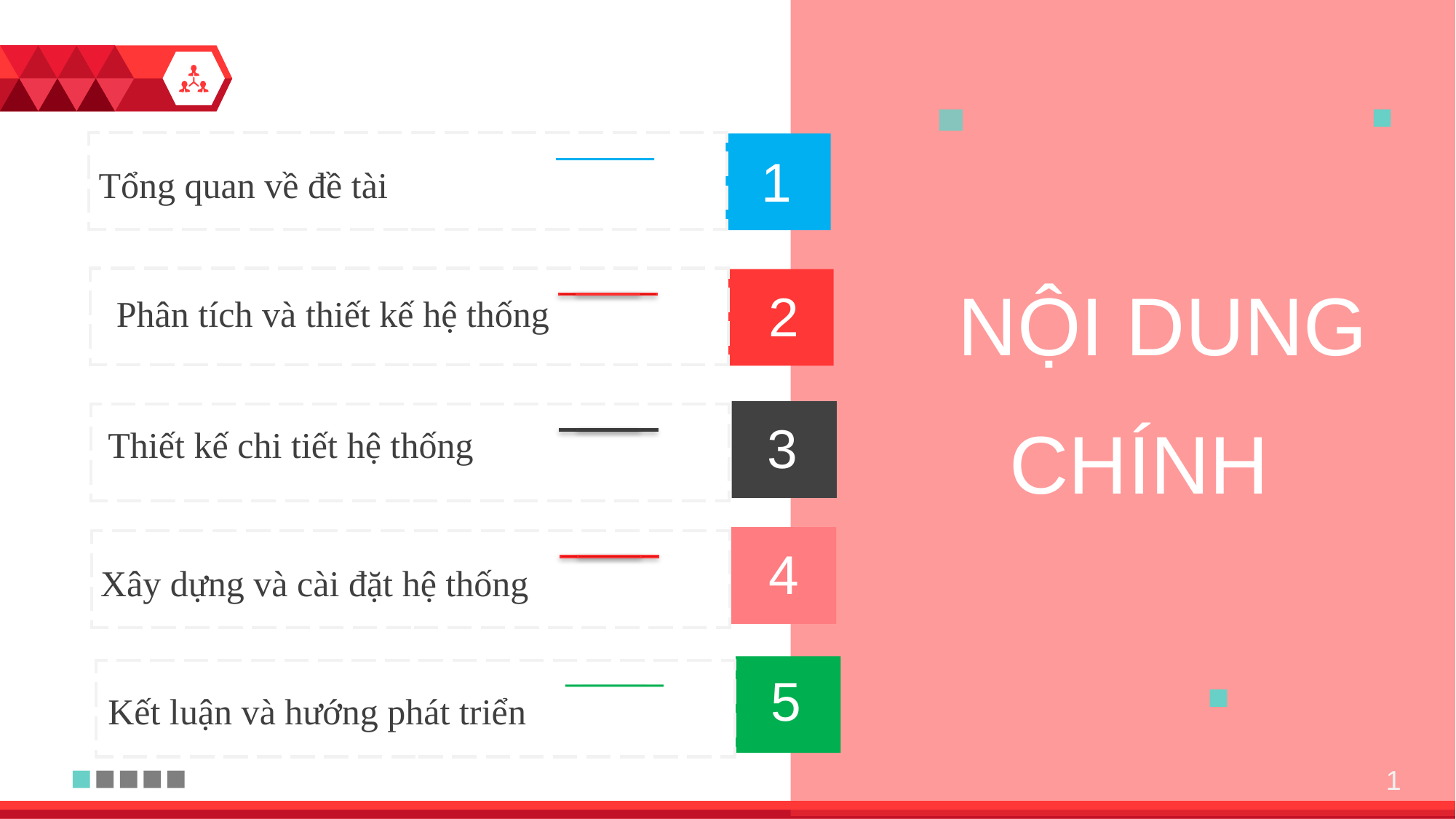

1
Tổng quan về đề tài

NỘI DUNG
CHÍNH

2
Phân tích và thiết kế hệ thống

3

Thiết kế chi tiết hệ thống

4

Xây dựng và cài đặt hệ thống

5

Kết luận và hướng phát triển

1